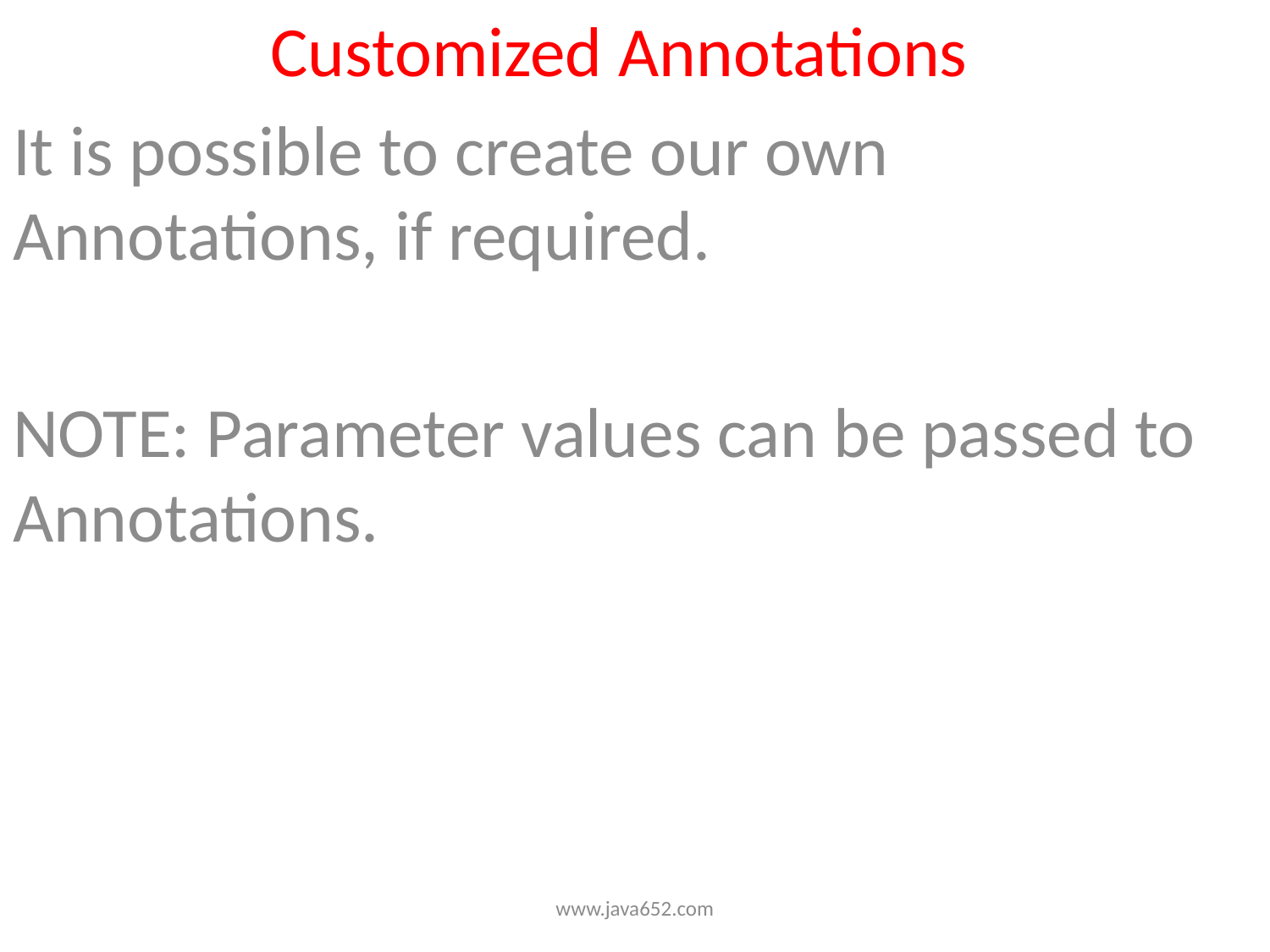

Customized Annotations
It is possible to create our own Annotations, if required.

NOTE: Parameter values can be passed to Annotations.

www.java652.com